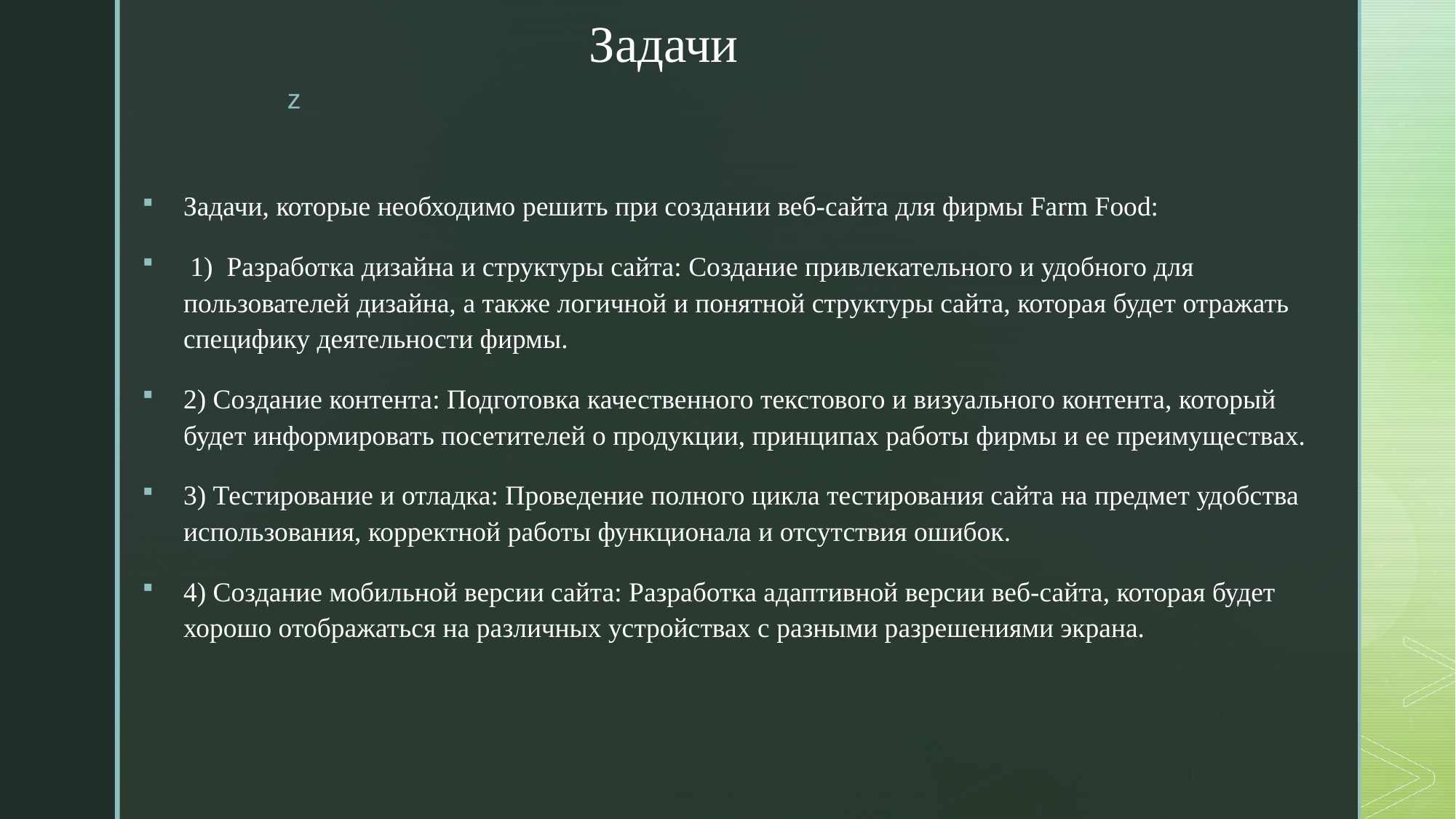

# Задачи
Задачи, которые необходимо решить при создании веб-сайта для фирмы Farm Food:
 1)  Разработка дизайна и структуры сайта: Создание привлекательного и удобного для пользователей дизайна, а также логичной и понятной структуры сайта, которая будет отражать специфику деятельности фирмы.
2) Создание контента: Подготовка качественного текстового и визуального контента, который будет информировать посетителей о продукции, принципах работы фирмы и ее преимуществах.
3) Тестирование и отладка: Проведение полного цикла тестирования сайта на предмет удобства использования, корректной работы функционала и отсутствия ошибок.
4) Создание мобильной версии сайта: Разработка адаптивной версии веб-сайта, которая будет хорошо отображаться на различных устройствах с разными разрешениями экрана.